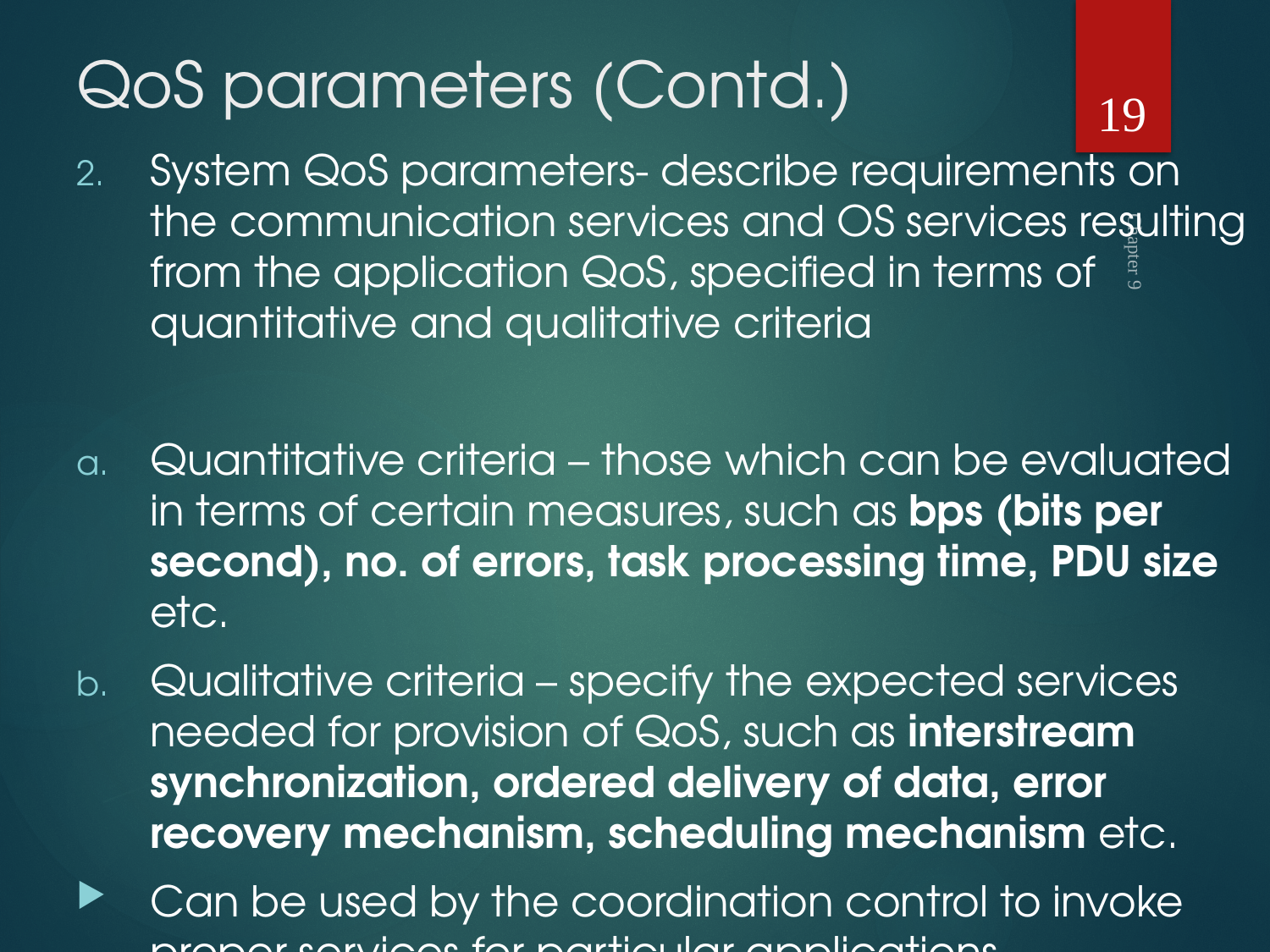

# QoS parameters (Contd.)
19
System QoS parameters- describe requirements on the communication services and OS services resulting from the application QoS, specified in terms of quantitative and qualitative criteria

Quantitative criteria – those which can be evaluated in terms of certain measures, such as bps (bits per second), no. of errors, task processing time, PDU size etc.
Qualitative criteria – specify the expected services needed for provision of QoS, such as interstream synchronization, ordered delivery of data, error recovery mechanism, scheduling mechanism etc.
Can be used by the coordination control to invoke proper services for particular applications

Chapter 9